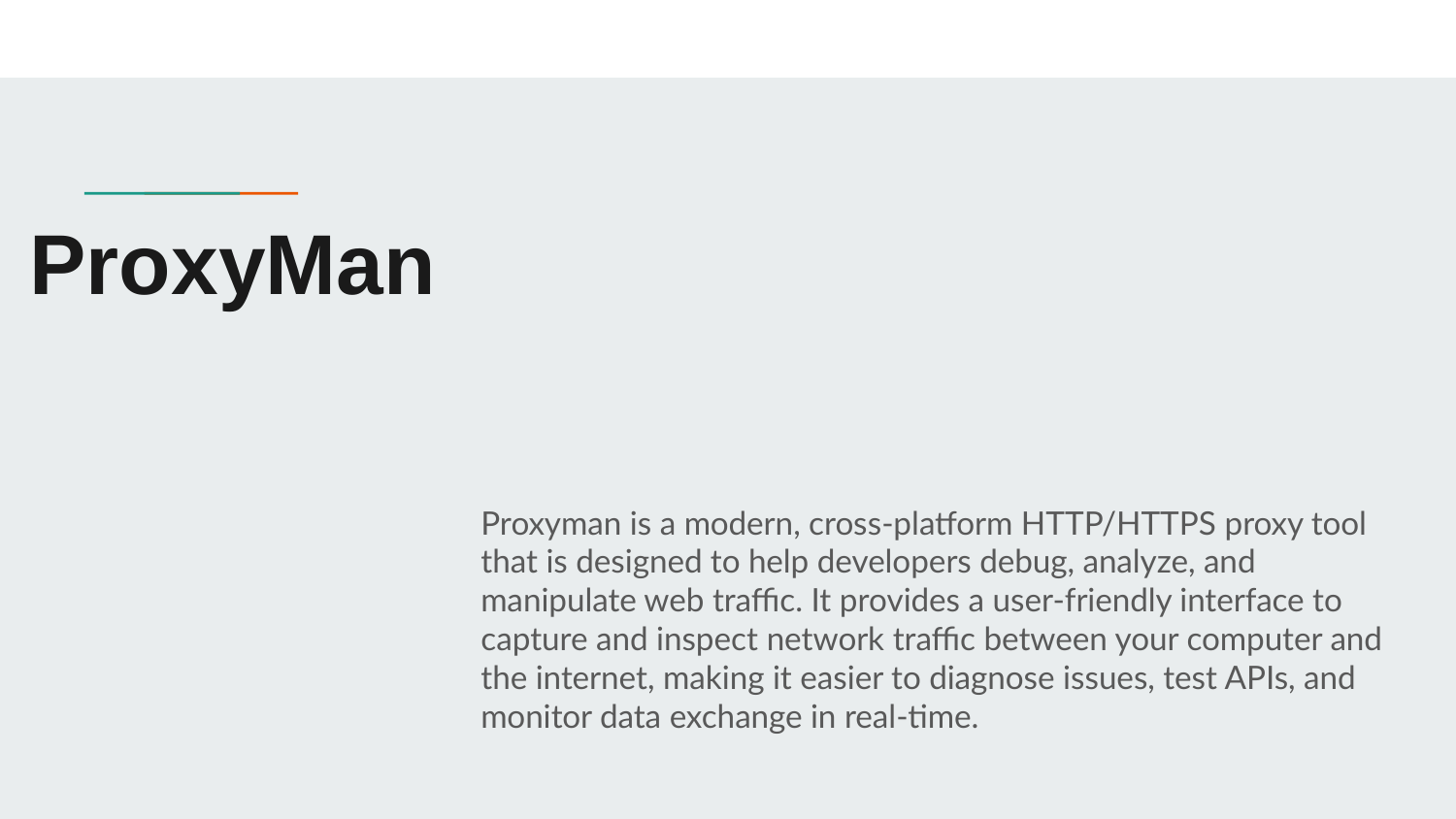

# ProxyMan
Proxyman is a modern, cross-platform HTTP/HTTPS proxy tool that is designed to help developers debug, analyze, and manipulate web traffic. It provides a user-friendly interface to capture and inspect network traffic between your computer and the internet, making it easier to diagnose issues, test APIs, and monitor data exchange in real-time.